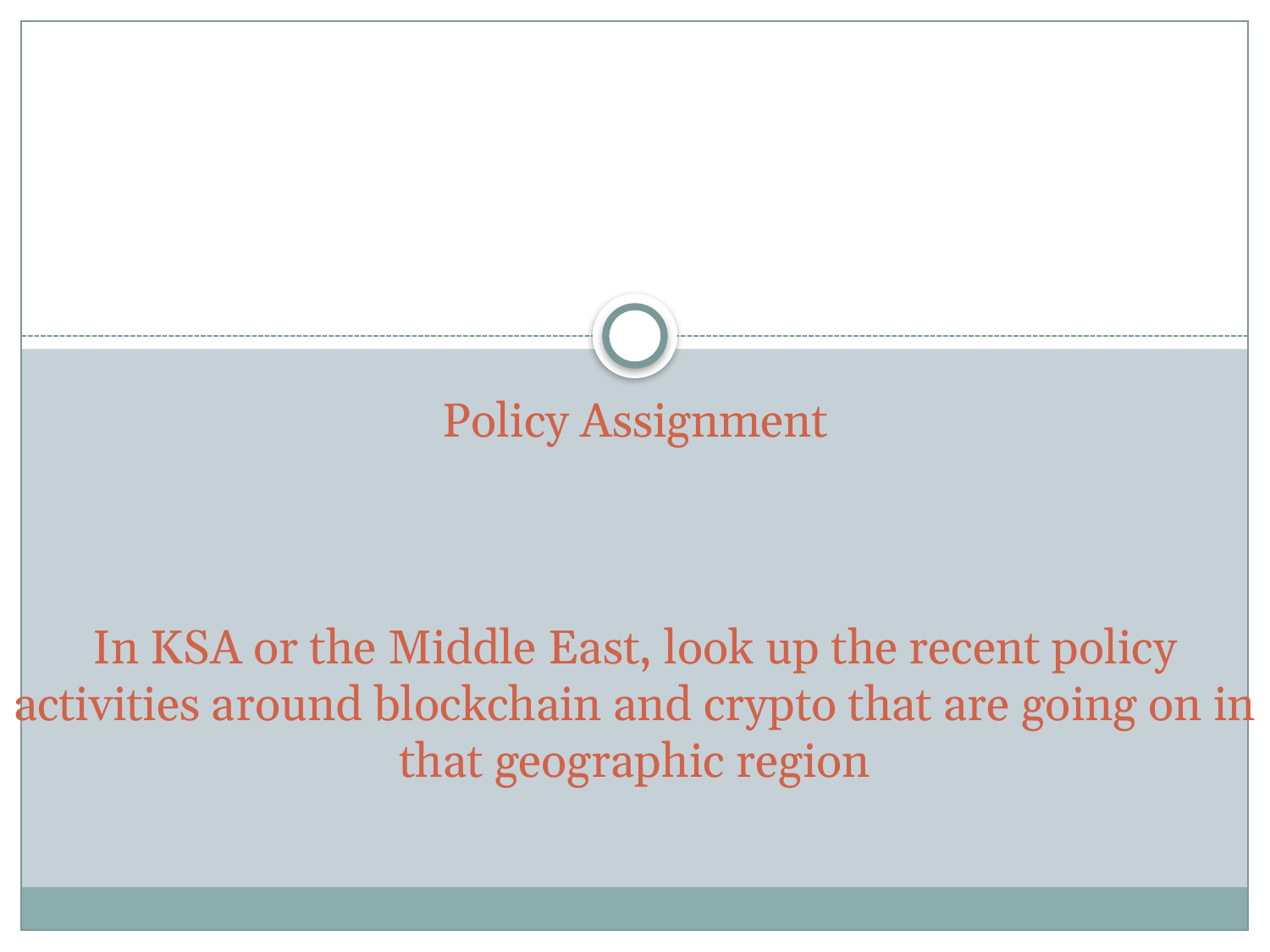

# Policy Assignment In KSA or the Middle East, look up the recent policy activities around blockchain and crypto that are going on in that geographic region